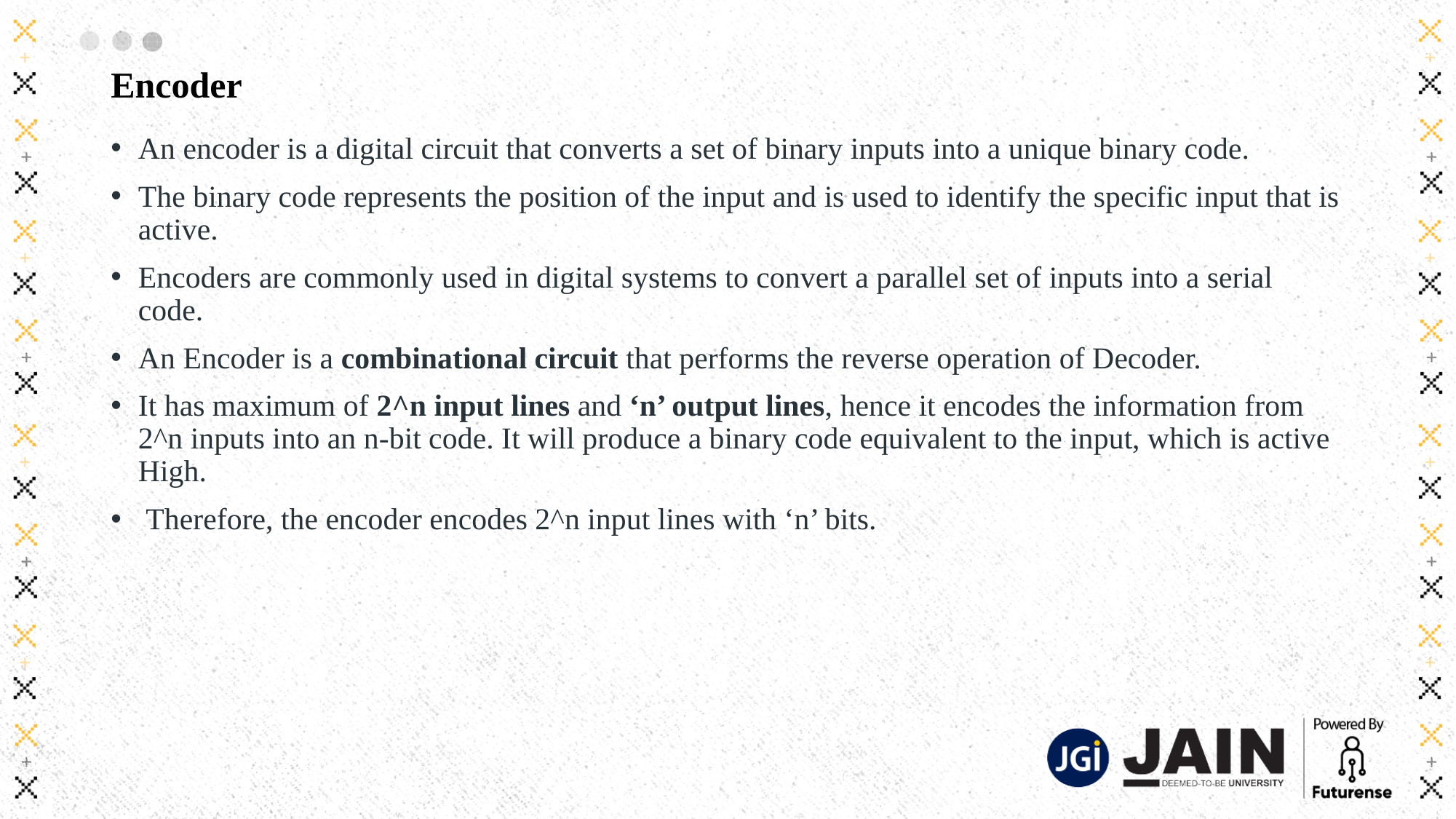

# Encoder
An encoder is a digital circuit that converts a set of binary inputs into a unique binary code.
The binary code represents the position of the input and is used to identify the specific input that is active.
Encoders are commonly used in digital systems to convert a parallel set of inputs into a serial code.
An Encoder is a combinational circuit that performs the reverse operation of Decoder.
It has maximum of 2^n input lines and ‘n’ output lines, hence it encodes the information from 2^n inputs into an n-bit code. It will produce a binary code equivalent to the input, which is active High.
 Therefore, the encoder encodes 2^n input lines with ‘n’ bits.